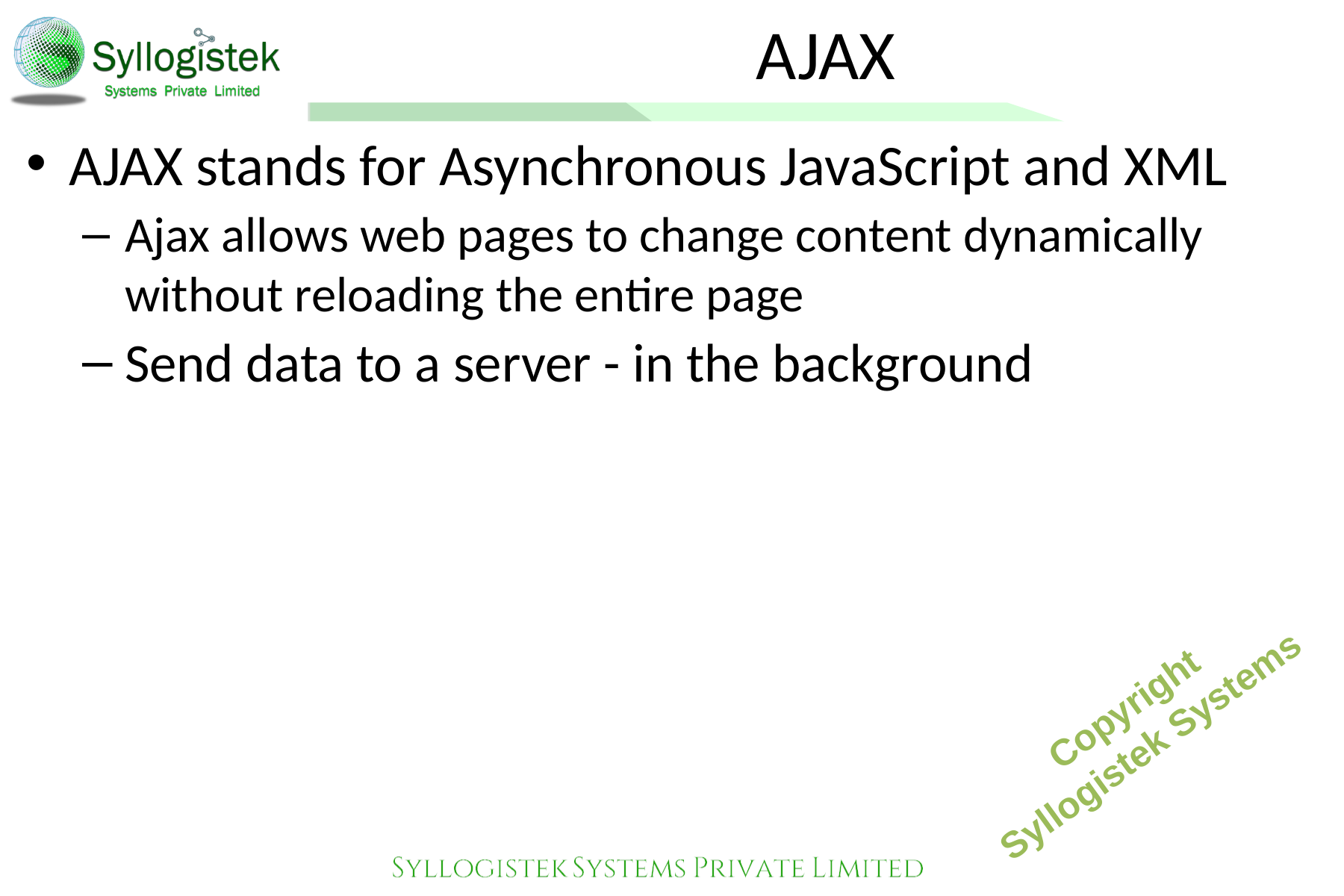

# AJAX
AJAX stands for Asynchronous JavaScript and XML
Ajax allows web pages to change content dynamically without reloading the entire page
Send data to a server - in the background